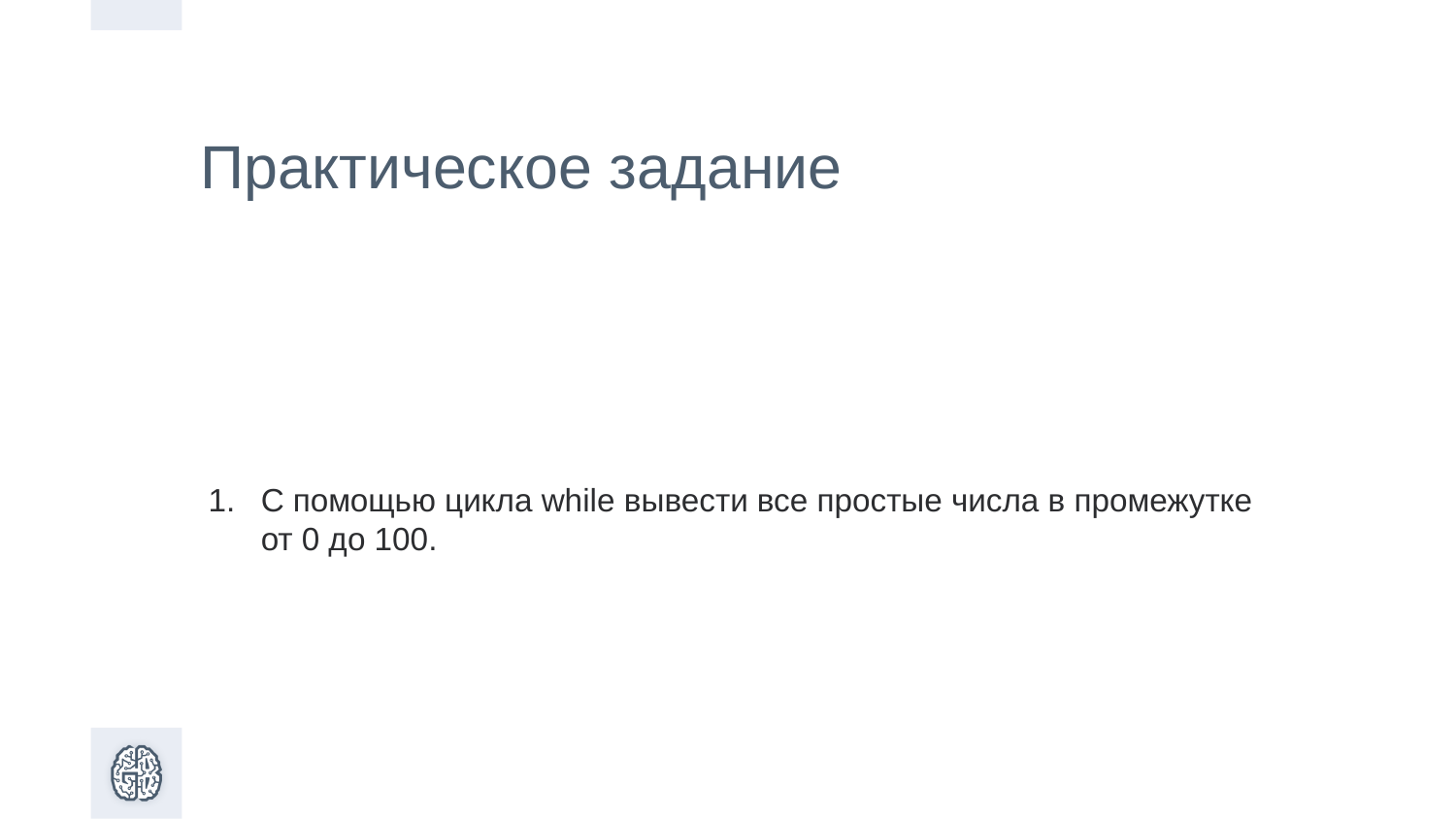

# Практическое задание
С помощью цикла while вывести все простые числа в промежутке от 0 до 100.